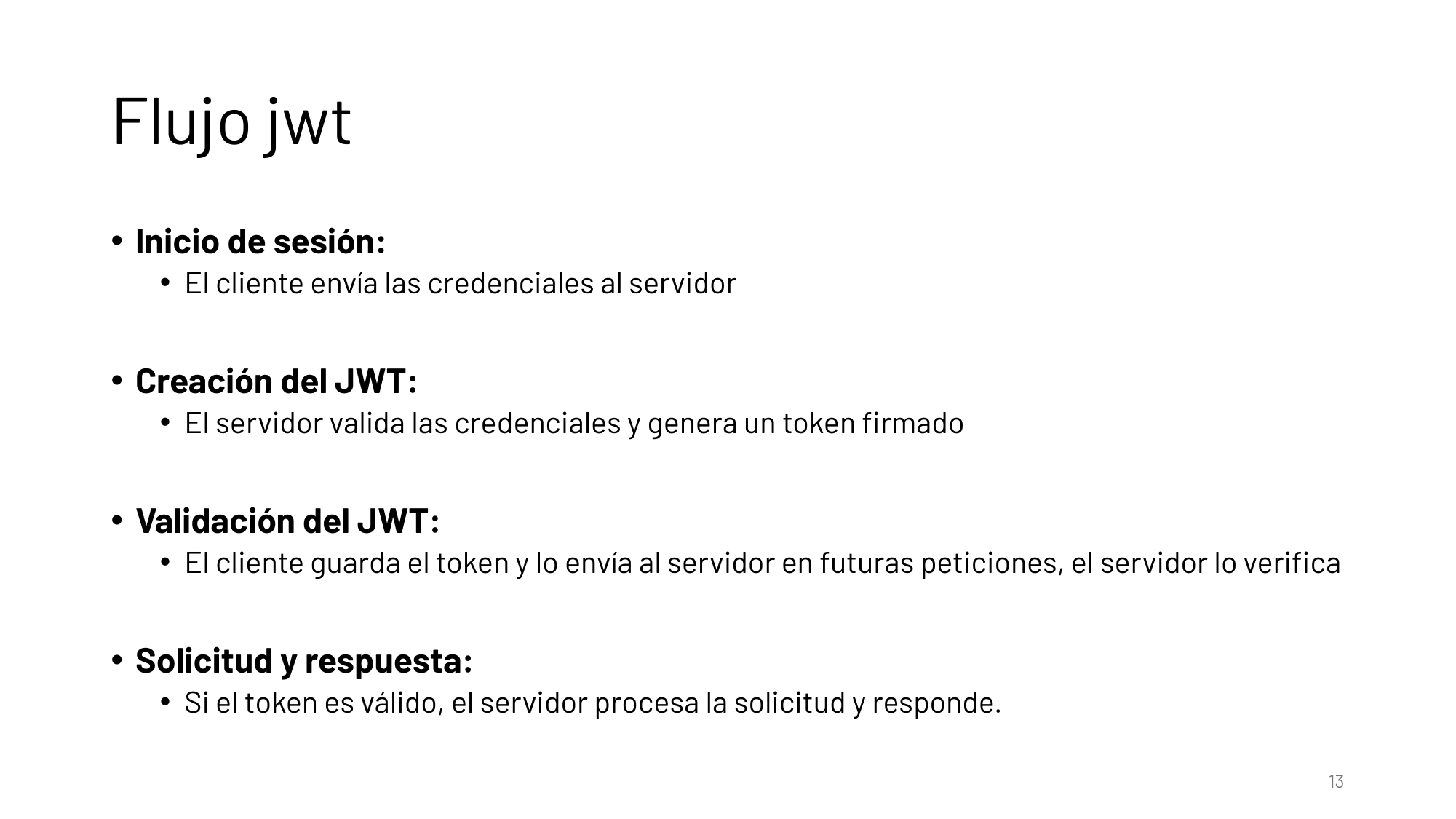

# Flujo jwt
Inicio de sesión:
El cliente envía las credenciales al servidor

Creación del JWT:
El servidor valida las credenciales y genera un token firmado

Validación del JWT:
El cliente guarda el token y lo envía al servidor en futuras peticiones, el servidor lo verifica

Solicitud y respuesta:
Si el token es válido, el servidor procesa la solicitud y responde.
13